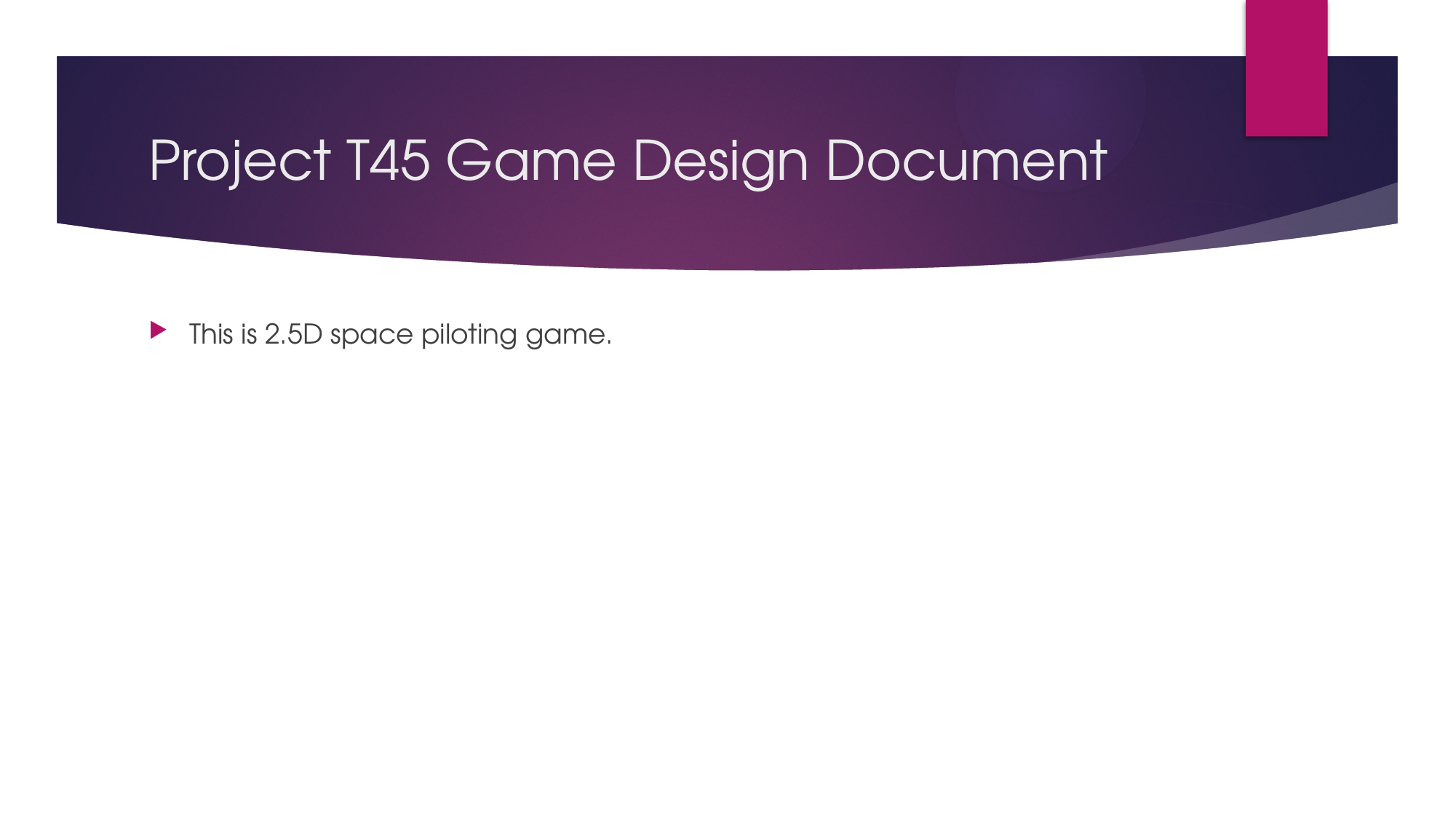

# Project T45 Game Design Document
This is 2.5D space piloting game.